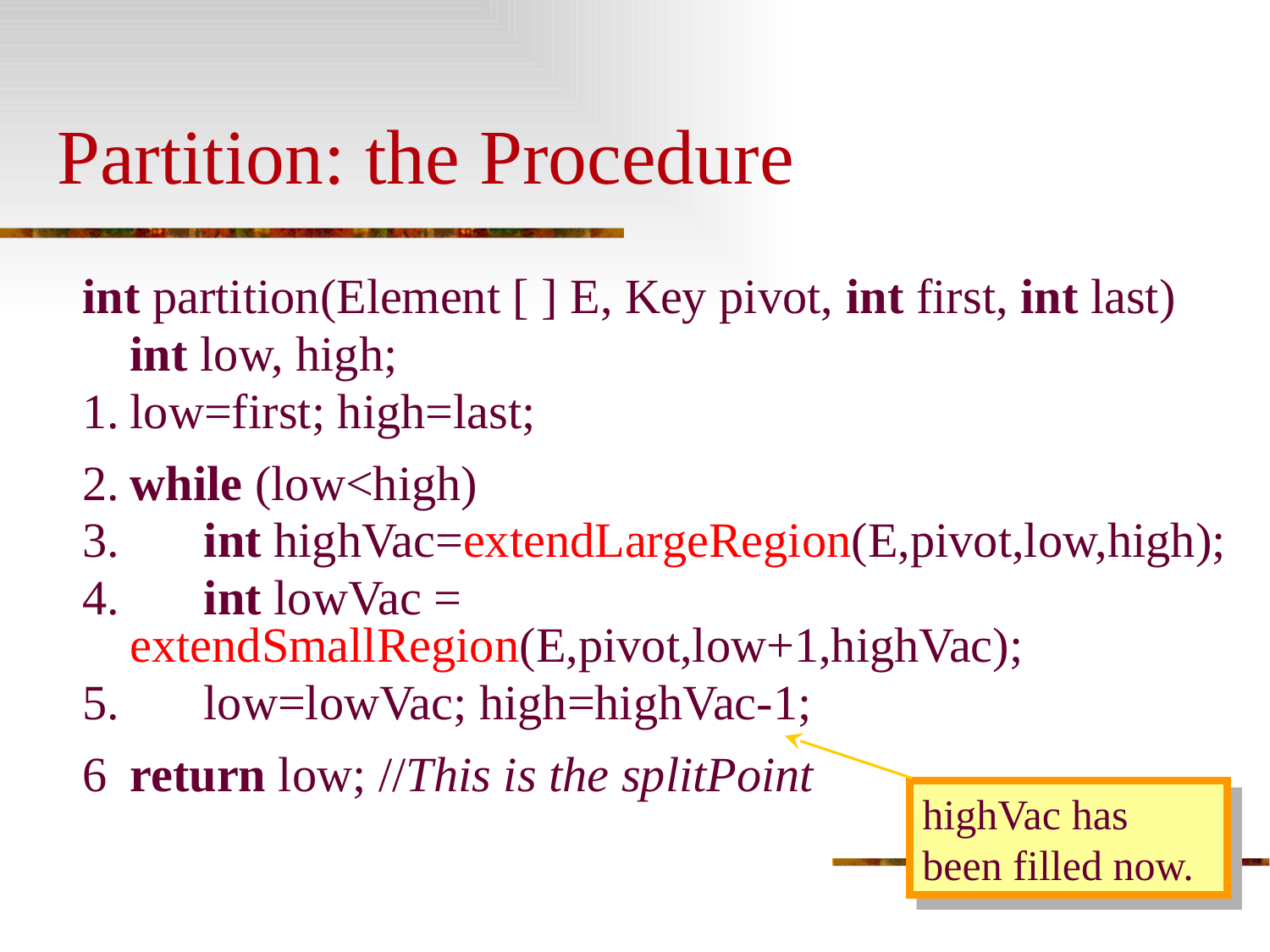

# Partition: the Procedure
int partition(Element [ ] E, Key pivot, int first, int last)
 	int low, high;
1.	low=first; high=last;
2.	while (low<high)
3.	      int highVac=extendLargeRegion(E,pivot,low,high);
4.	      int lowVac =  		extendSmallRegion(E,pivot,low+1,highVac);
5.	      low=lowVac; high=highVac-1;
6	return low; //This is the splitPoint

highVac has been filled now.